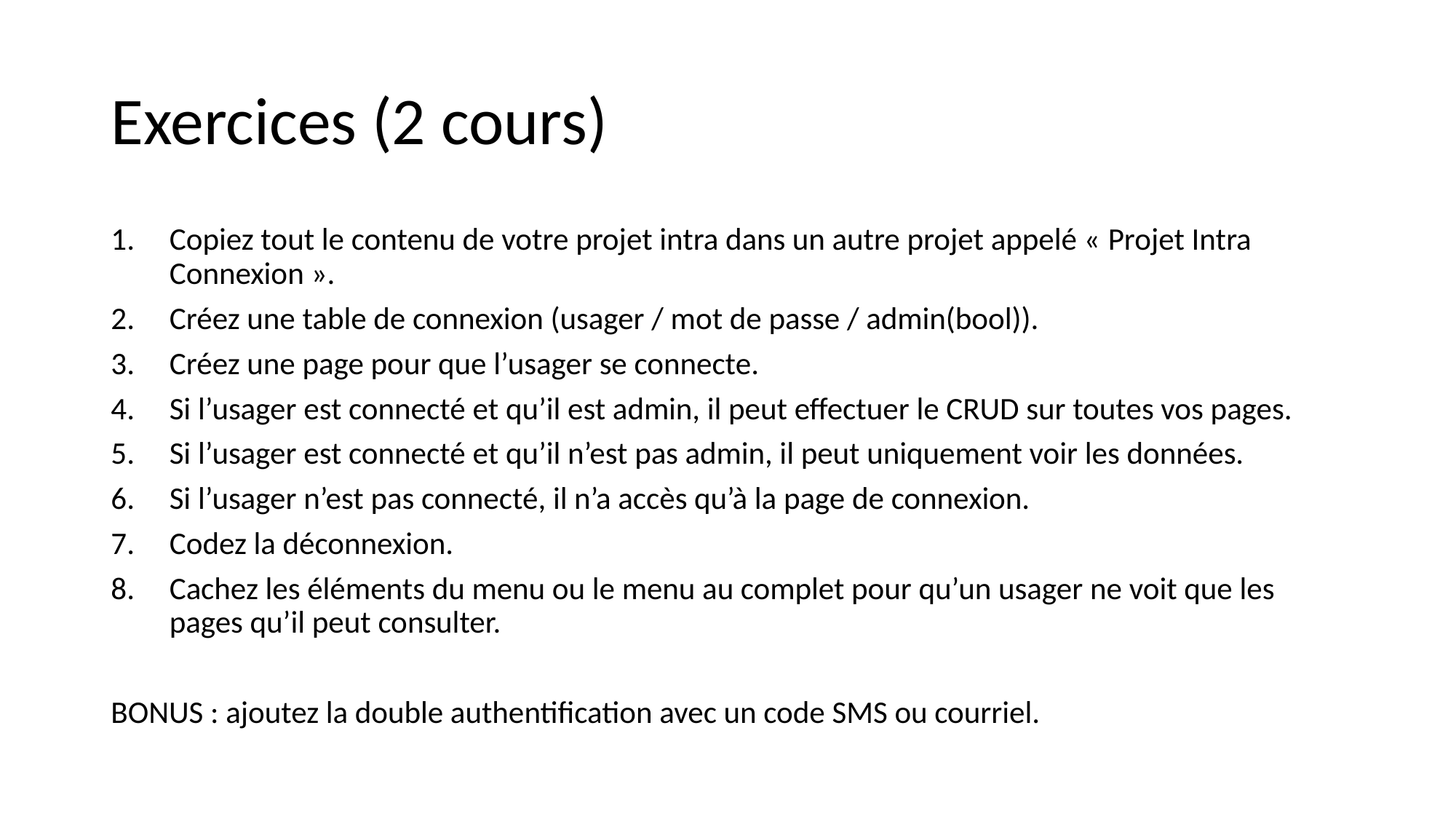

# Exercices (2 cours)
Copiez tout le contenu de votre projet intra dans un autre projet appelé « Projet Intra Connexion ».
Créez une table de connexion (usager / mot de passe / admin(bool)).
Créez une page pour que l’usager se connecte.
Si l’usager est connecté et qu’il est admin, il peut effectuer le CRUD sur toutes vos pages.
Si l’usager est connecté et qu’il n’est pas admin, il peut uniquement voir les données.
Si l’usager n’est pas connecté, il n’a accès qu’à la page de connexion.
Codez la déconnexion.
Cachez les éléments du menu ou le menu au complet pour qu’un usager ne voit que les pages qu’il peut consulter.

BONUS : ajoutez la double authentification avec un code SMS ou courriel.